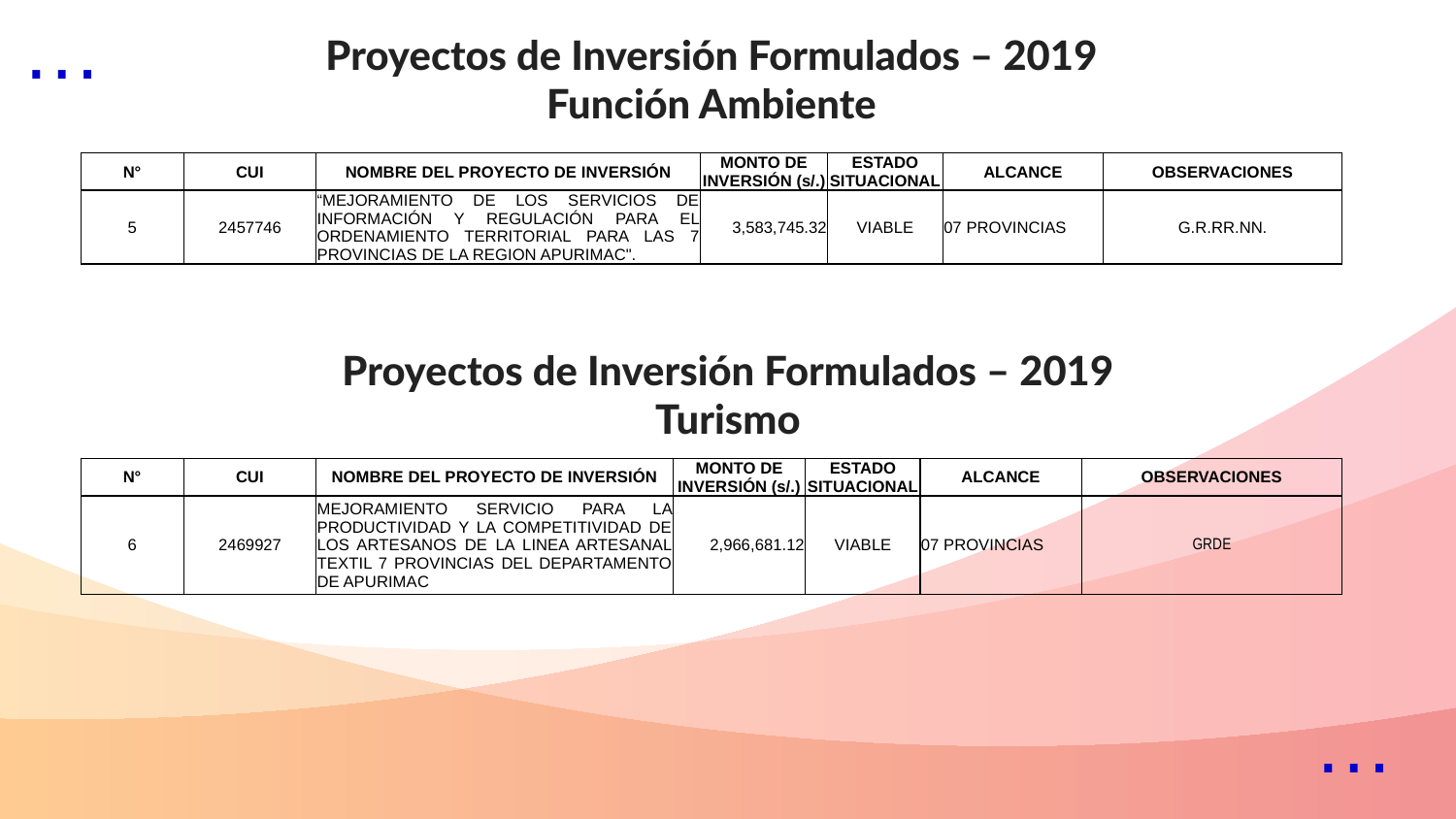

…
Proyectos de Inversión Formulados – 2019
Función Ambiente
| N° | CUI | NOMBRE DEL PROYECTO DE INVERSIÓN | MONTO DE INVERSIÓN (s/.) | ESTADO SITUACIONAL | ALCANCE | OBSERVACIONES |
| --- | --- | --- | --- | --- | --- | --- |
| 5 | 2457746 | “MEJORAMIENTO DE LOS SERVICIOS DE INFORMACIÓN Y REGULACIÓN PARA EL ORDENAMIENTO TERRITORIAL PARA LAS 7 PROVINCIAS DE LA REGION APURIMAC". | 3,583,745.32 | VIABLE | 07 PROVINCIAS | G.R.RR.NN. |
Proyectos de Inversión Formulados – 2019
Turismo
| N° | CUI | NOMBRE DEL PROYECTO DE INVERSIÓN | MONTO DE INVERSIÓN (s/.) | ESTADO SITUACIONAL | ALCANCE | OBSERVACIONES |
| --- | --- | --- | --- | --- | --- | --- |
| 6 | 2469927 | MEJORAMIENTO SERVICIO PARA LA PRODUCTIVIDAD Y LA COMPETITIVIDAD DE LOS ARTESANOS DE LA LINEA ARTESANAL TEXTIL 7 PROVINCIAS DEL DEPARTAMENTO DE APURIMAC | 2,966,681.12 | VIABLE | 07 PROVINCIAS | GRDE |
…